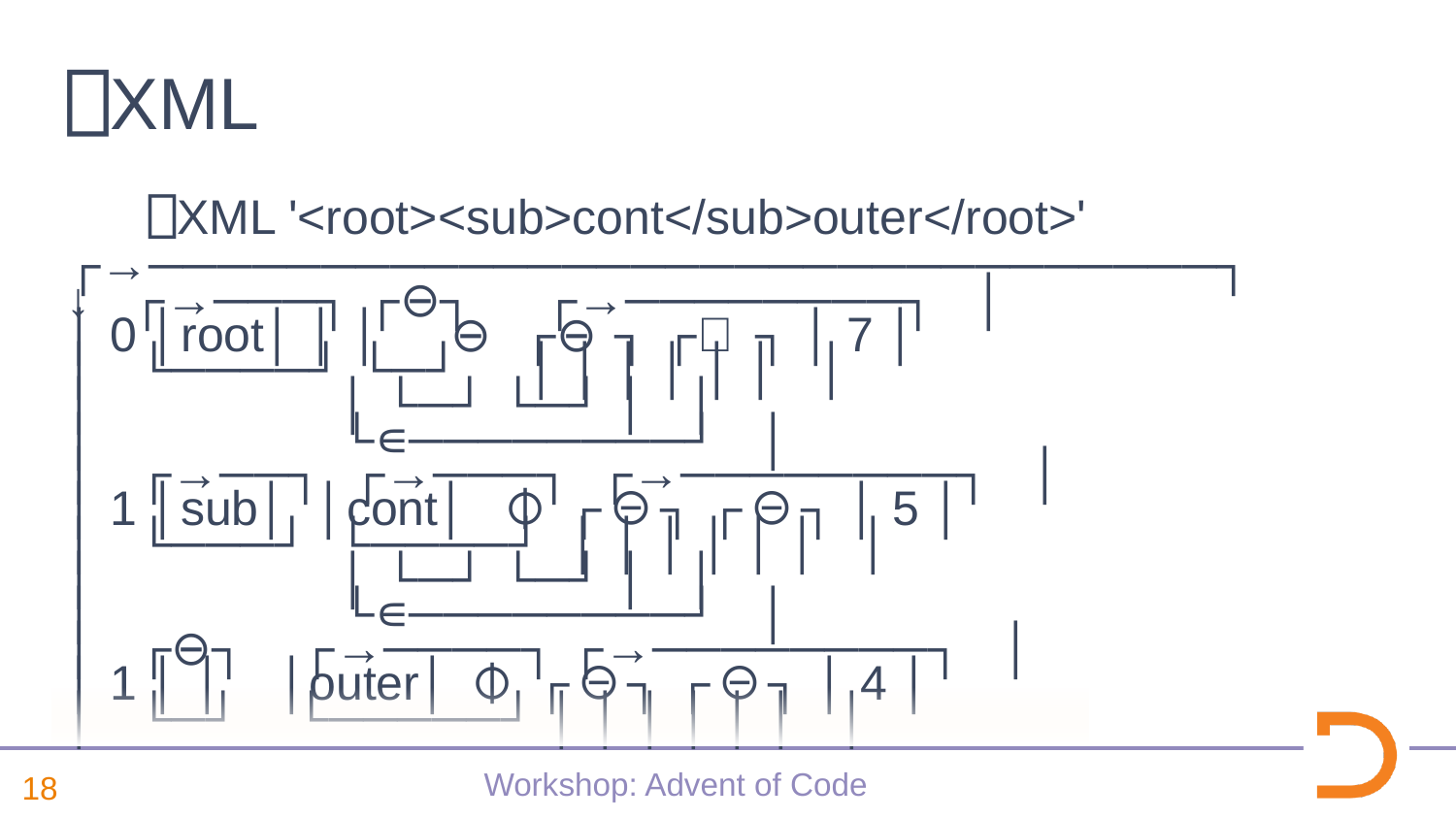

⎕XML
READ
PARSE

      ⎕XML '<root><sub>cont</sub>outer</root>'
┌→───────────────────────────────┐
↓   ┌→───┐ ┌⊖┐     ┌→────────┐   │
│ 0 │root│ │ │     ⌽ ┌⊖┐ ┌⊖┐ │ 7 │
│   └────┘ └─┘     │ │ │ │ │ │   │
│                  │ └─┘ └─┘ │   │
│                  └∊────────┘   │
│   ┌→──┐  ┌→───┐  ┌→────────┐   │
│ 1 │sub│  │cont│  ⌽ ┌⊖┐ ┌⊖┐ │ 5 │
│   └───┘  └────┘  │ │ │ │ │ │   │
│                  │ └─┘ └─┘ │   │
│                  └∊────────┘   │
│   ┌⊖┐    ┌→────┐ ┌→────────┐   │
│ 1 │ │    │outer│ ⌽ ┌⊖┐ ┌⊖┐ │ 4 │
│   └─┘    └─────┘ │ │ │ │ │ │   │
]OUTPUT.View
]TOOLS.APLCart
]WS.Names
⎕NGET
⎕JSON
⎕CSV
]OUTPUT.Repr
⎕MAP
]EXPERIMENTAL.Get